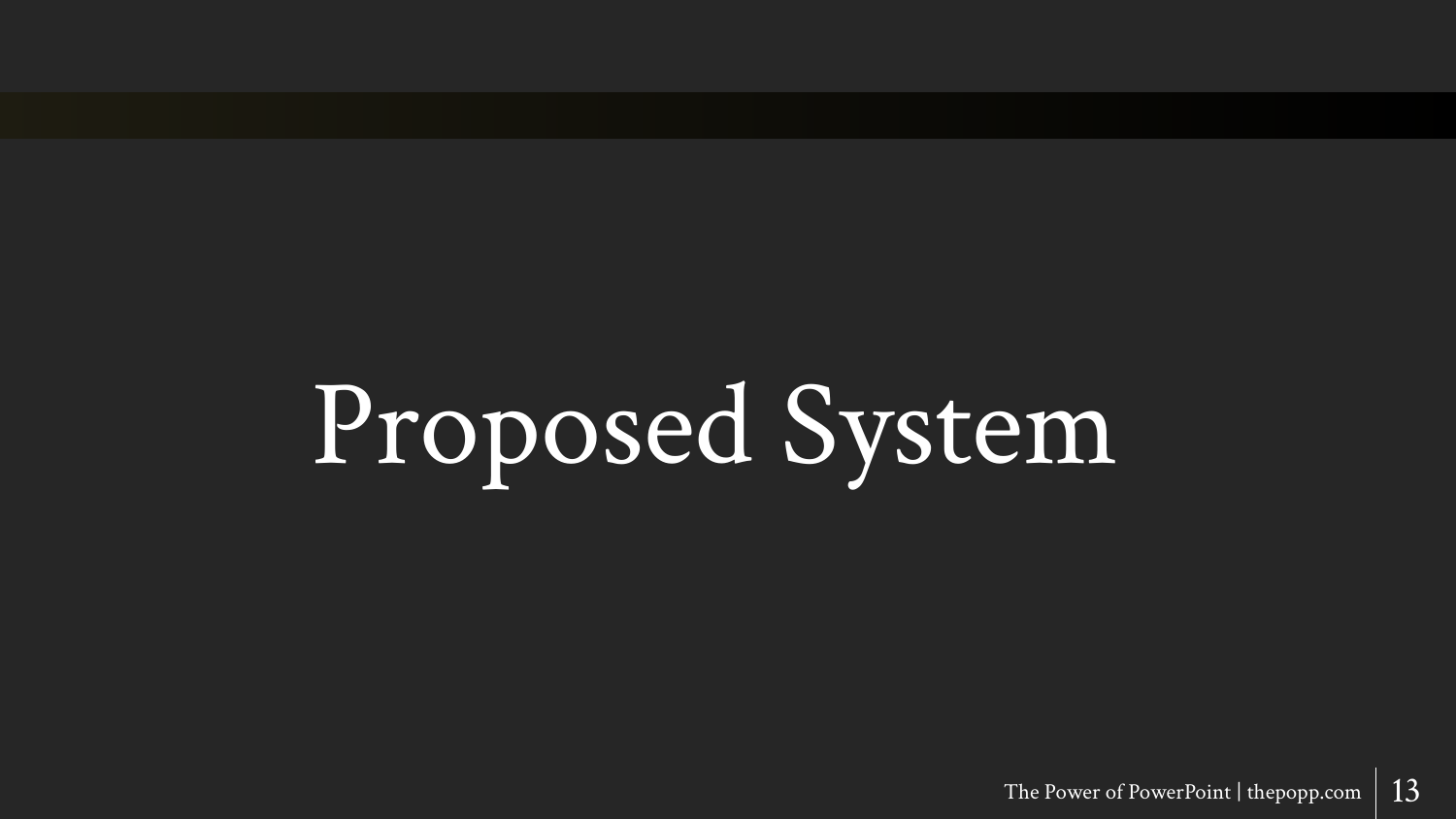

Proposed System
The Power of PowerPoint | thepopp.com
13